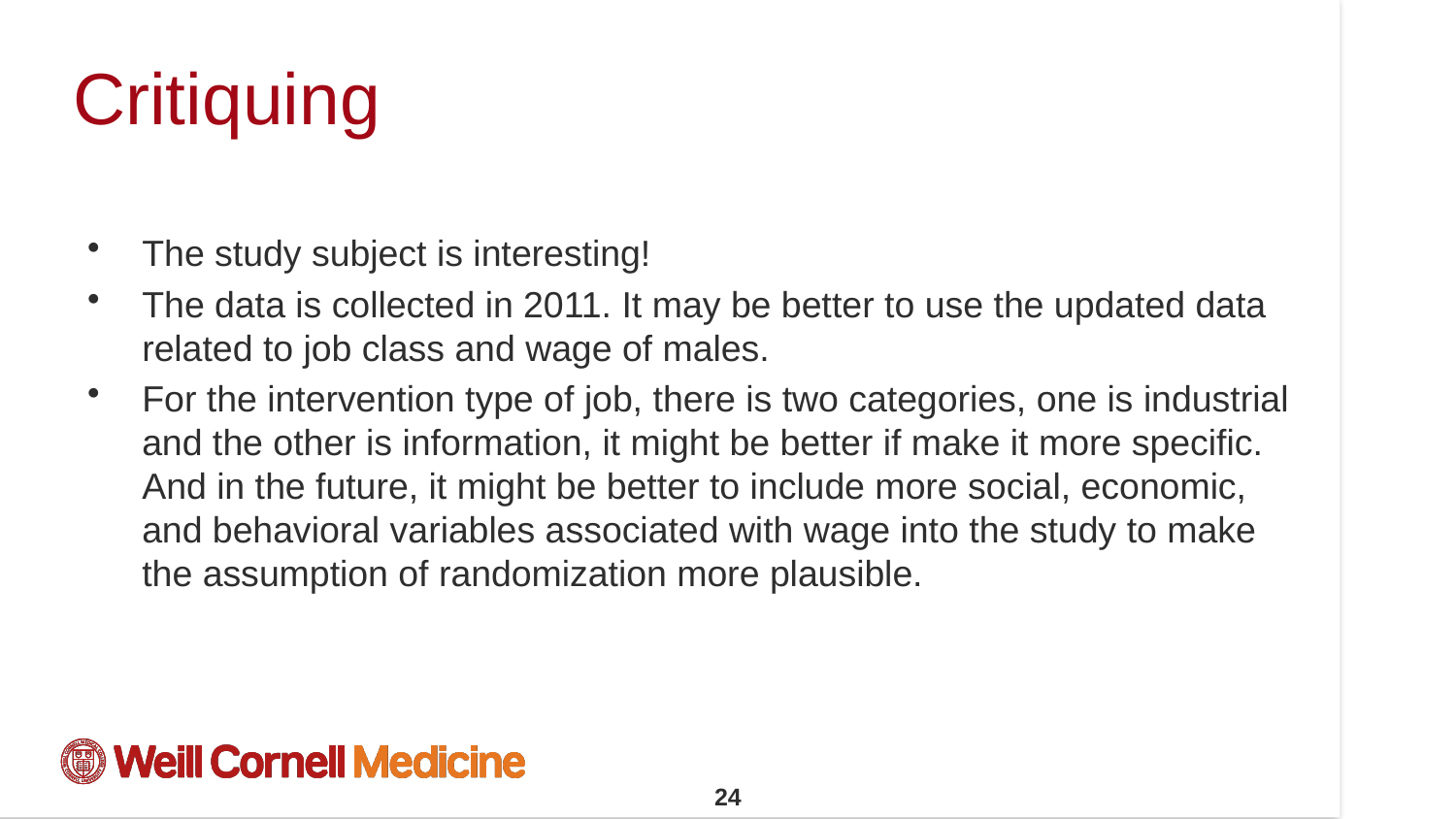

# Critiquing
The study subject is interesting!
The data is collected in 2011. It may be better to use the updated data related to job class and wage of males.
For the intervention type of job, there is two categories, one is industrial and the other is information, it might be better if make it more specific. And in the future, it might be better to include more social, economic, and behavioral variables associated with wage into the study to make the assumption of randomization more plausible.